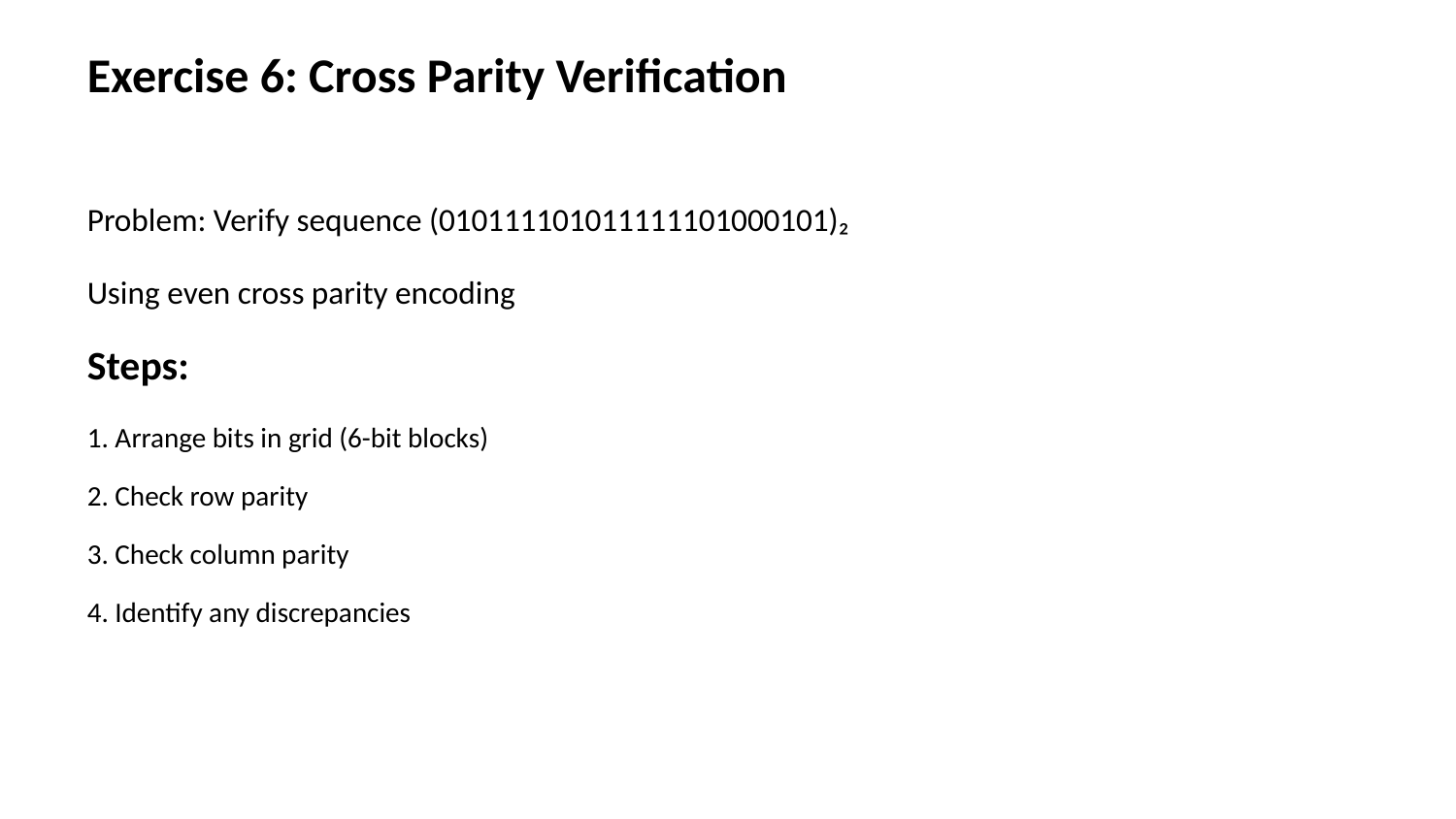

Exercise 6: Cross Parity Verification
Problem: Verify sequence (010111101011111101000101)₂
Using even cross parity encoding
Steps:
1. Arrange bits in grid (6-bit blocks)
2. Check row parity
3. Check column parity
4. Identify any discrepancies